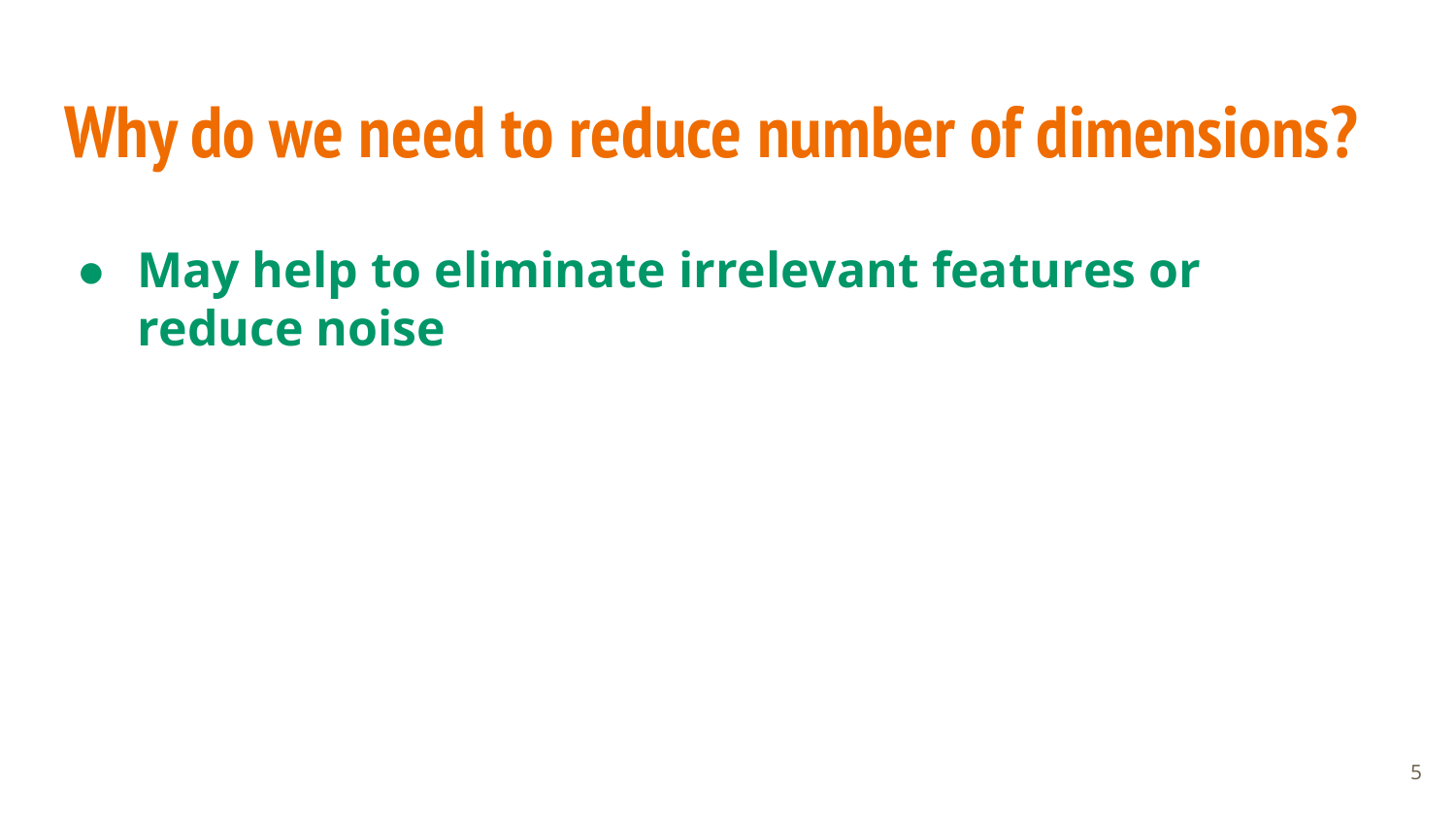

# Why do we need to reduce number of dimensions?
May help to eliminate irrelevant features or reduce noise

5